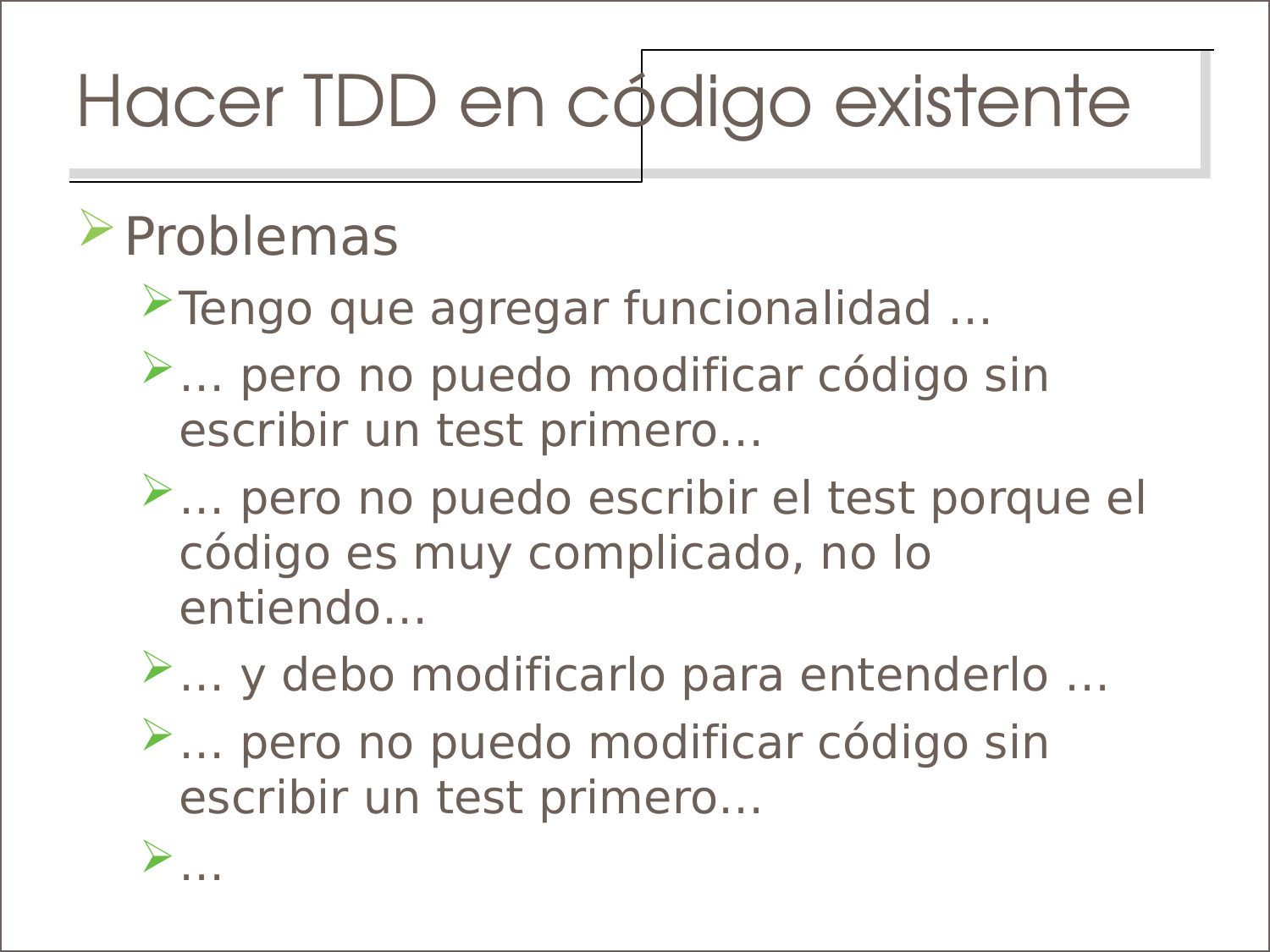

Hacer TDD en código existente

Problemas
Tengo que agregar funcionalidad …
… pero no puedo modificar código sin escribir un test primero…
… pero no puedo escribir el test porque el código es muy complicado, no lo entiendo…
… y debo modificarlo para entenderlo …
… pero no puedo modificar código sin escribir un test primero…
…